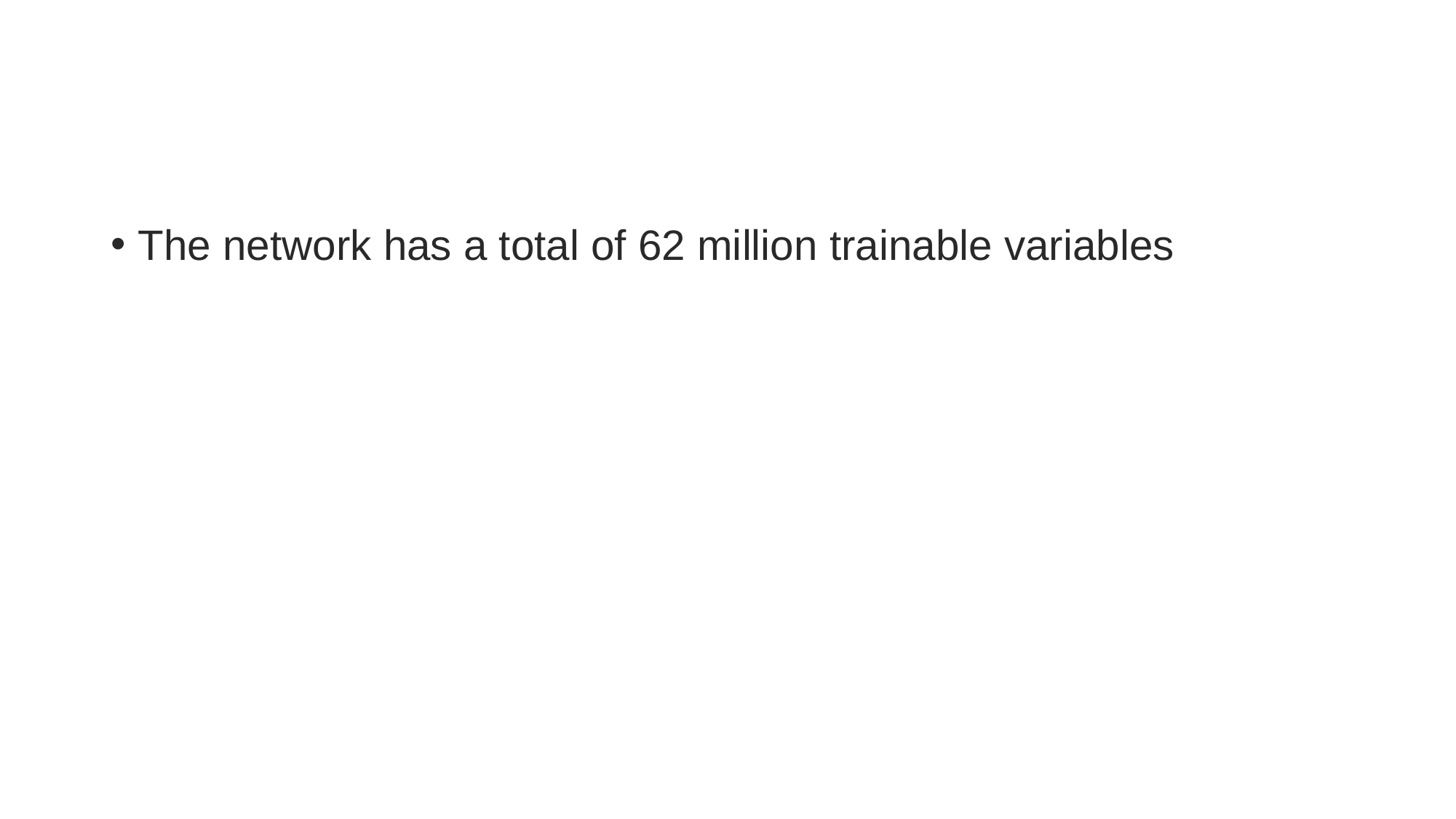

#
The network has a total of 62 million trainable variables